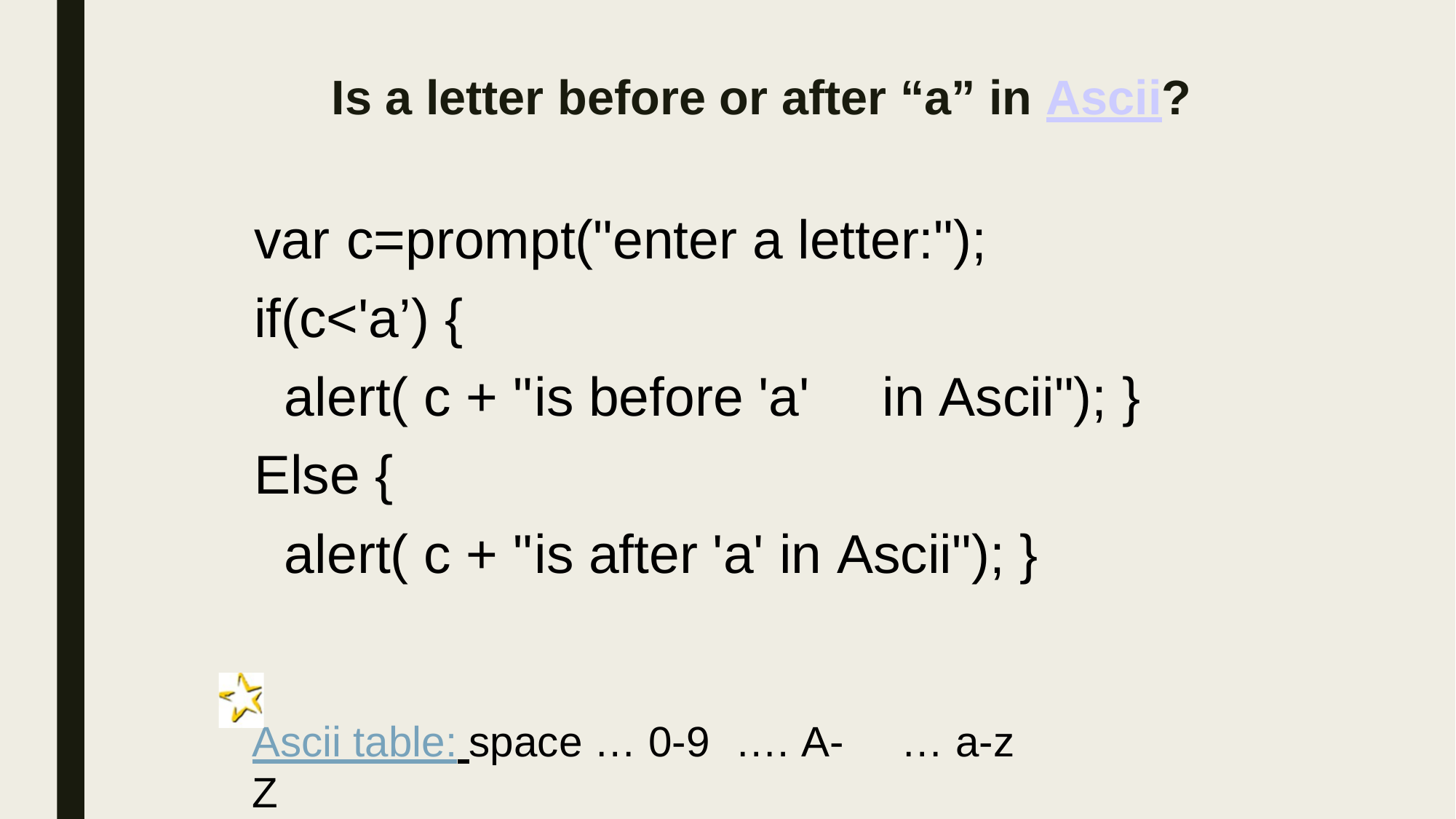

# Is a letter before or after “a” in Ascii?
var	c=prompt("enter a	letter:");
if(c<'a’) {
alert( c + "	is before 'a' 	in	Ascii"); }
Else {
alert( c + "	is after 'a'	in	Ascii"); }

Ascii table: space … 0-9	…. A-Z
… a-z